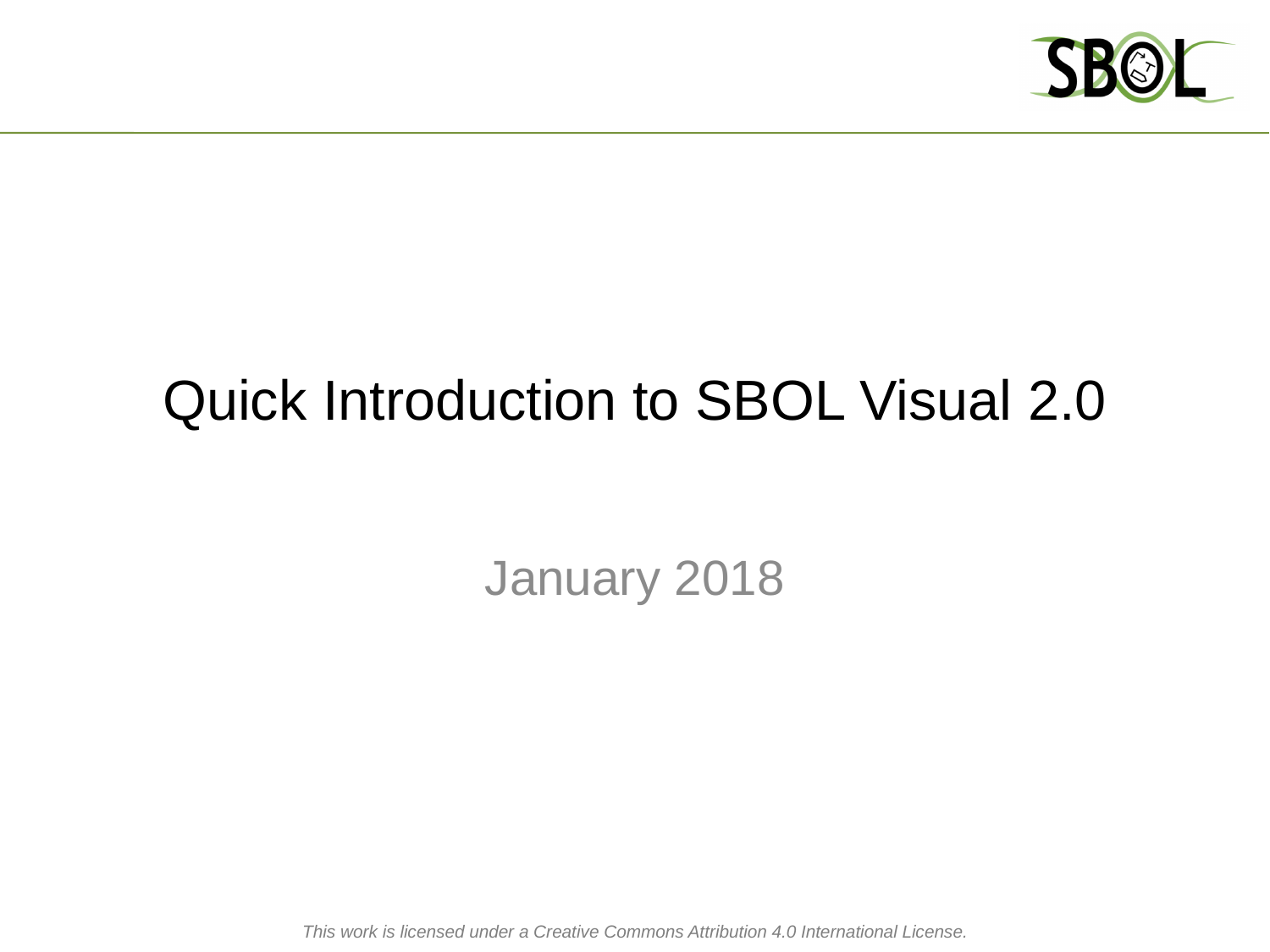

# Quick Introduction to SBOL Visual 2.0
January 2018
This work is licensed under a Creative Commons Attribution 4.0 International License.